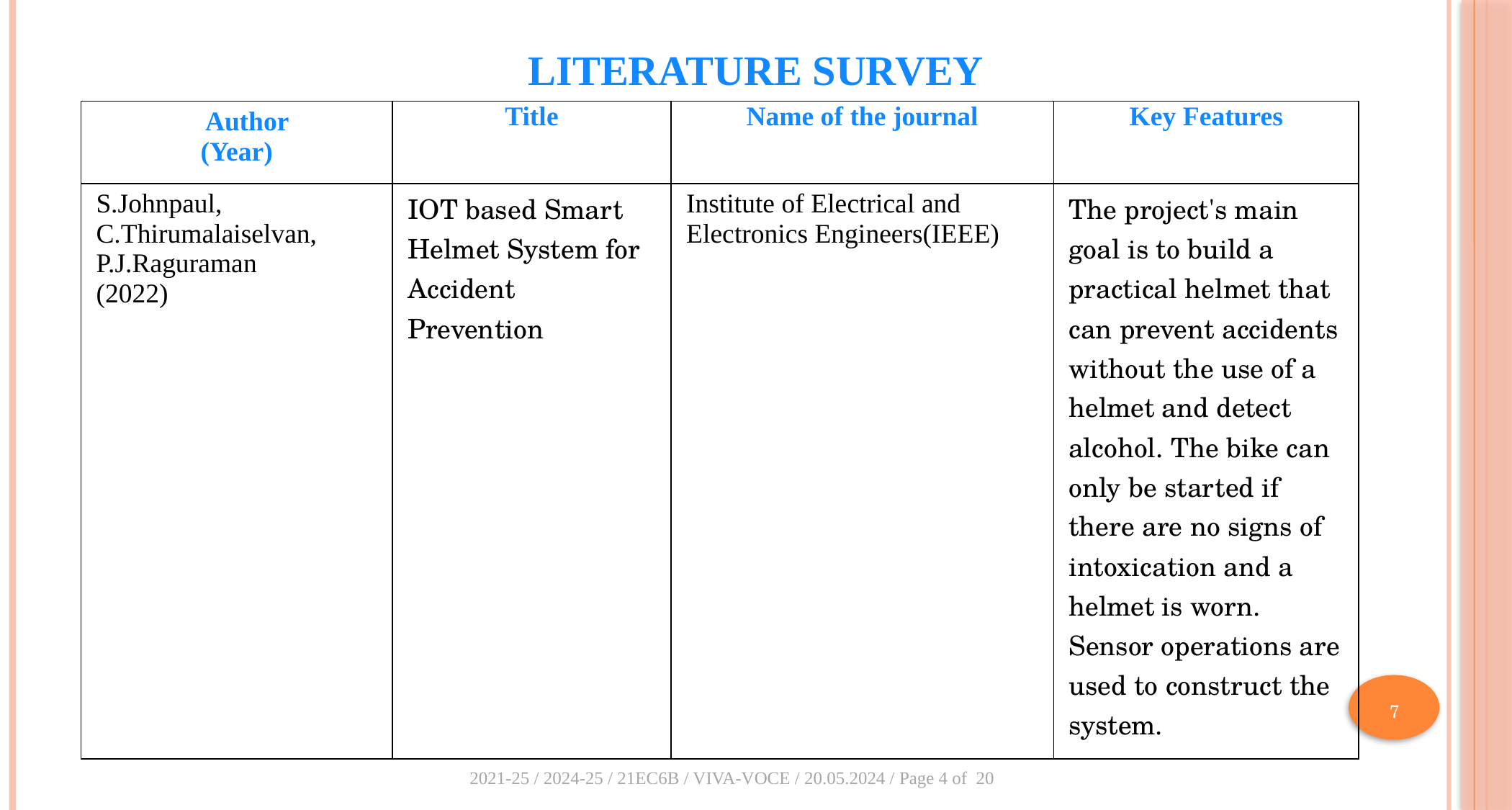

# LITERATURE SURVEY
| Author (Year) | Title | Name of the journal | Key Features |
| --- | --- | --- | --- |
| S.Johnpaul, C.Thirumalaiselvan, P.J.Raguraman (2022) | IOT based Smart Helmet System for Accident Prevention | Institute of Electrical and Electronics Engineers(IEEE) | The project's main goal is to build a practical helmet that can prevent accidents without the use of a helmet and detect alcohol. The bike can only be started if there are no signs of intoxication and a helmet is worn. Sensor operations are used to construct the system. |
7
4
2021-25 / 2024-25 / 21EC6B / VIVA-VOCE / 20.05.2024 / Page 4 of  20